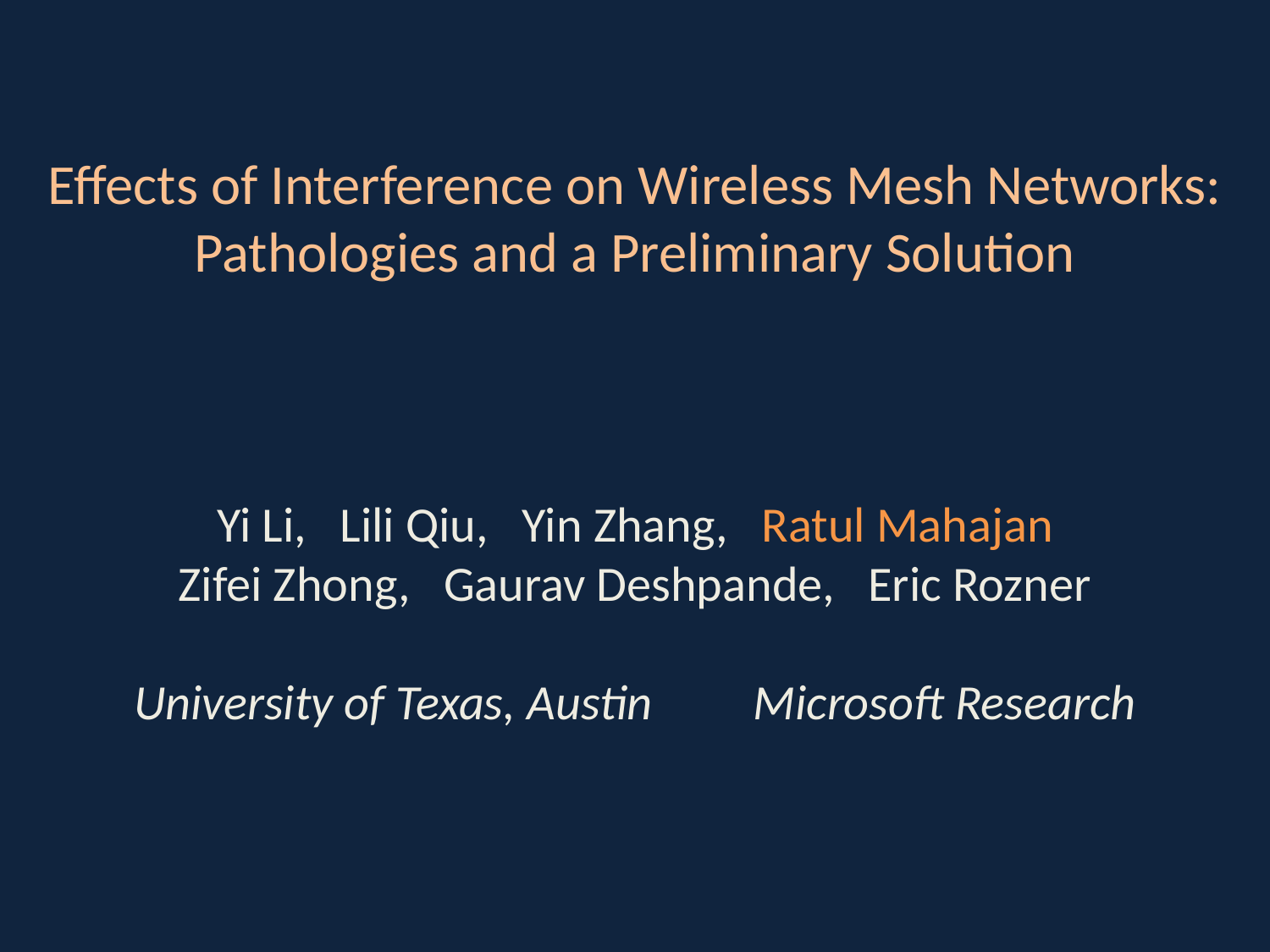

# Effects of Interference on Wireless Mesh Networks: Pathologies and a Preliminary Solution
Yi Li,   Lili Qiu,   Yin Zhang,   Ratul Mahajan
Zifei Zhong,   Gaurav Deshpande,   Eric Rozner
University of Texas, Austin         Microsoft Research